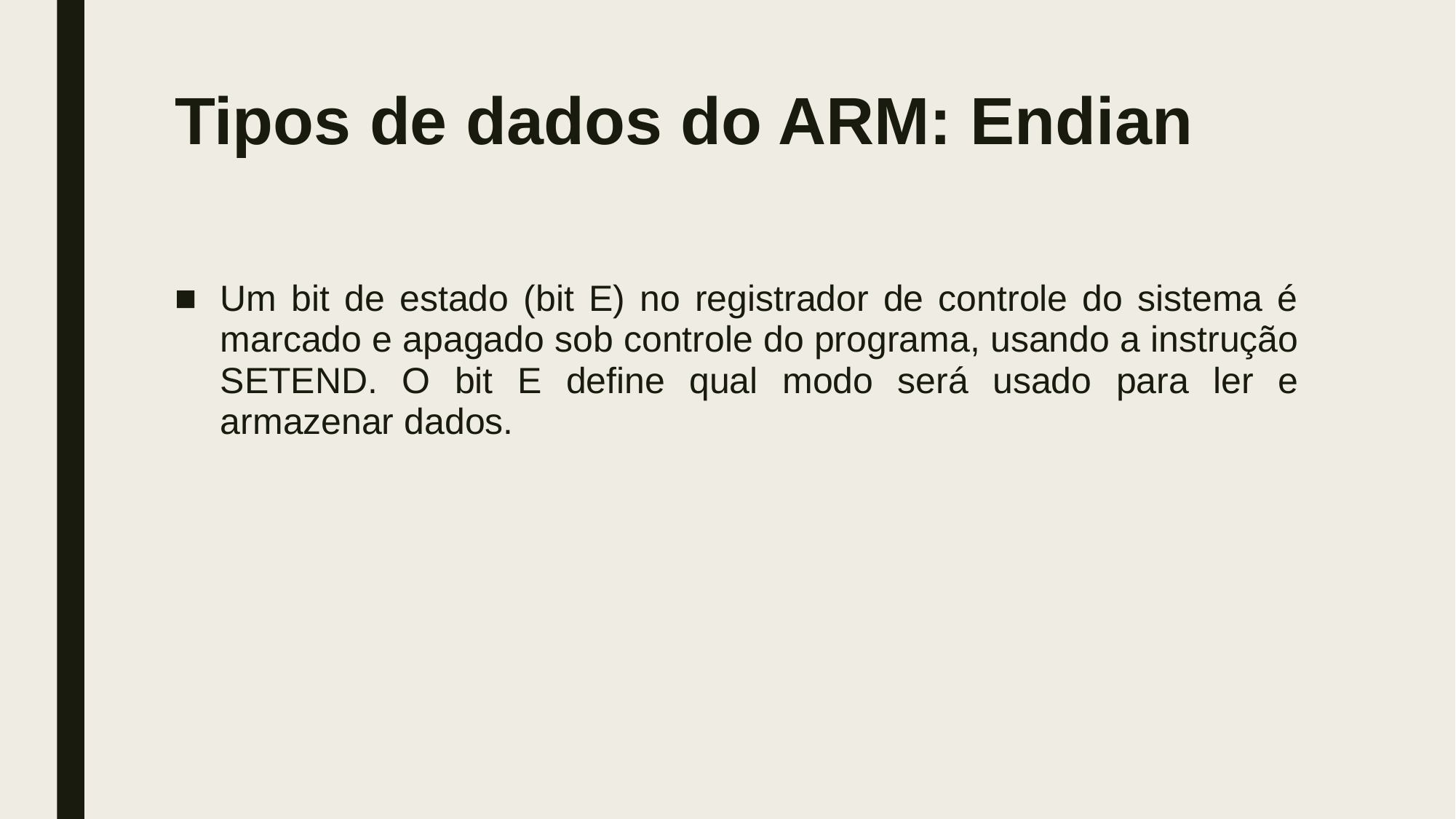

# Tipos de dados do ARM: Endian
Um bit de estado (bit E) no registrador de controle do sistema é marcado e apagado sob controle do programa, usando a instrução SETEND. O bit E define qual modo será usado para ler e armazenar dados.